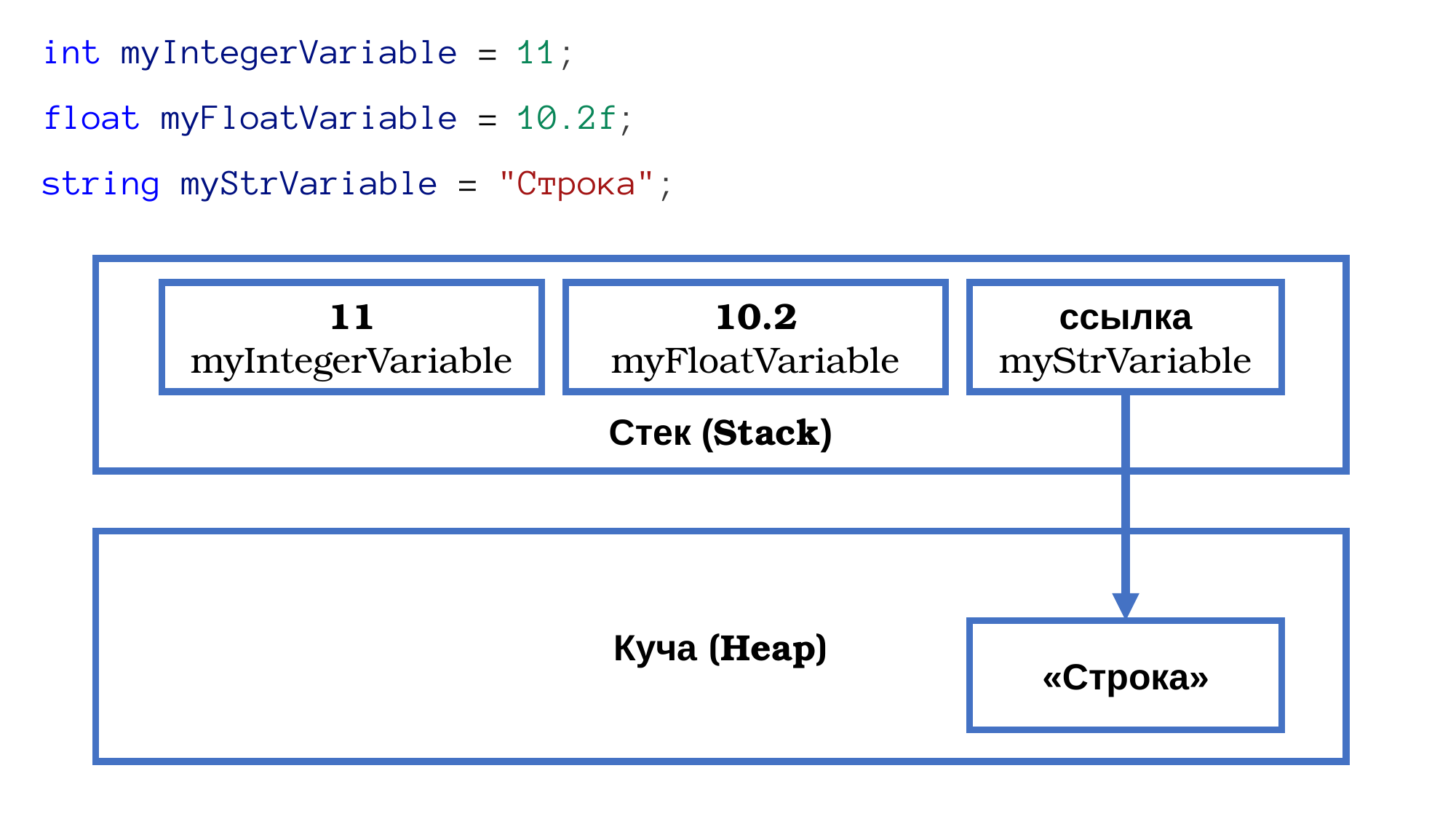

int myIntegerVariable = 11;
float myFloatVariable = 10.2f;
string myStrVariable = "Строка";

Стек (Stack)
11
myIntegerVariable
ссылка
myStrVariable
10.2
myFloatVariable
«Строка»
Куча (Heap)